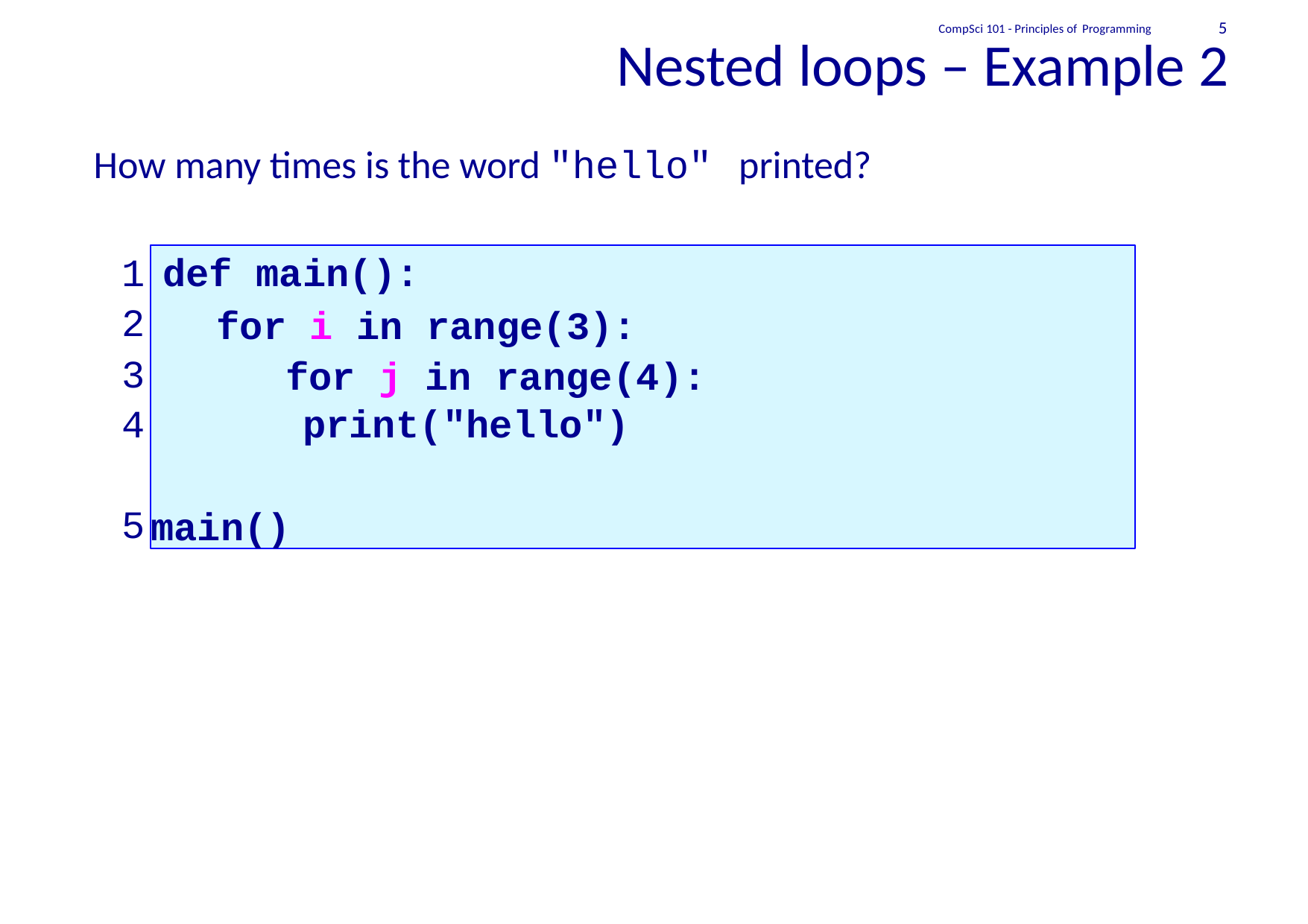

5
CompSci 101 - Principles of Programming
Nested loops – Example 2
How many times is the word "hello" printed?
1
2
3
4
def main():
for i in range(3):  for j in range(4):
print("hello")

main()
5